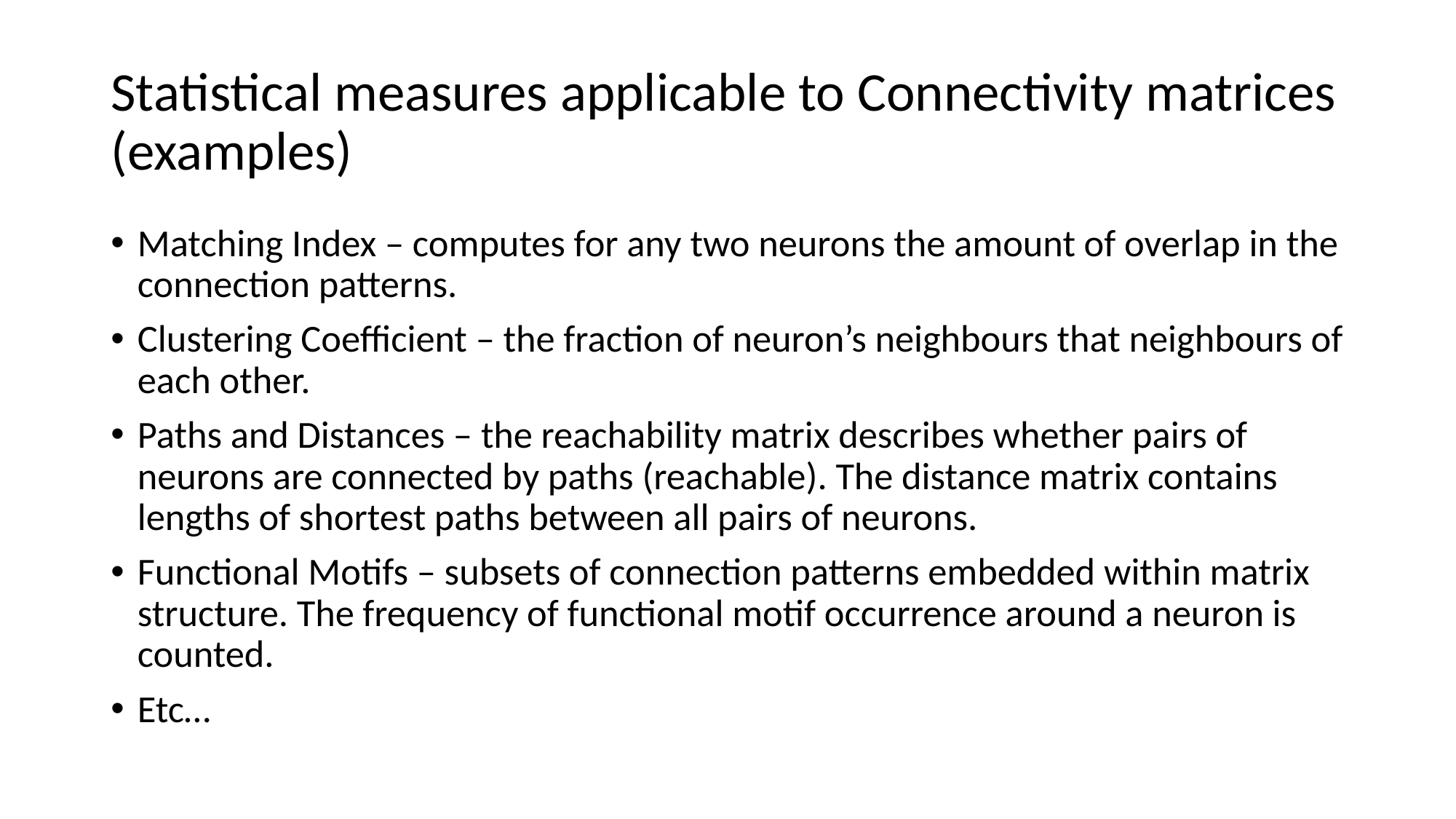

# Statistical measures applicable to Connectivity matrices (examples)
Matching Index – computes for any two neurons the amount of overlap in the connection patterns.
Clustering Coefficient – the fraction of neuron’s neighbours that neighbours of each other.
Paths and Distances – the reachability matrix describes whether pairs of neurons are connected by paths (reachable). The distance matrix contains lengths of shortest paths between all pairs of neurons.
Functional Motifs – subsets of connection patterns embedded within matrix structure. The frequency of functional motif occurrence around a neuron is counted.
Etc…